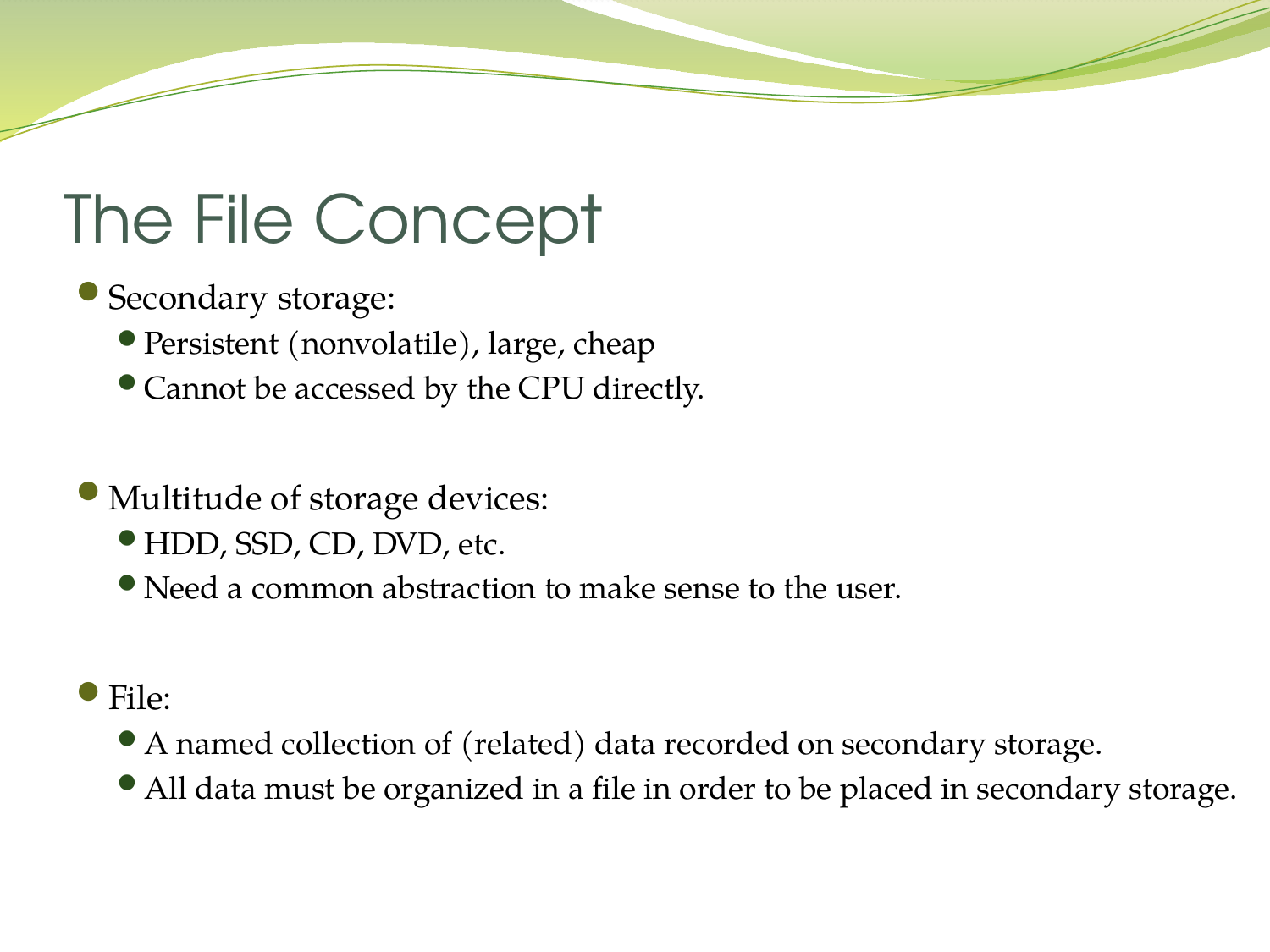

# The File Concept
Secondary storage:
Persistent (nonvolatile), large, cheap
Cannot be accessed by the CPU directly.

Multitude of storage devices:
HDD, SSD, CD, DVD, etc.
Need a common abstraction to make sense to the user.

File:
A named collection of (related) data recorded on secondary storage.
All data must be organized in a file in order to be placed in secondary storage.